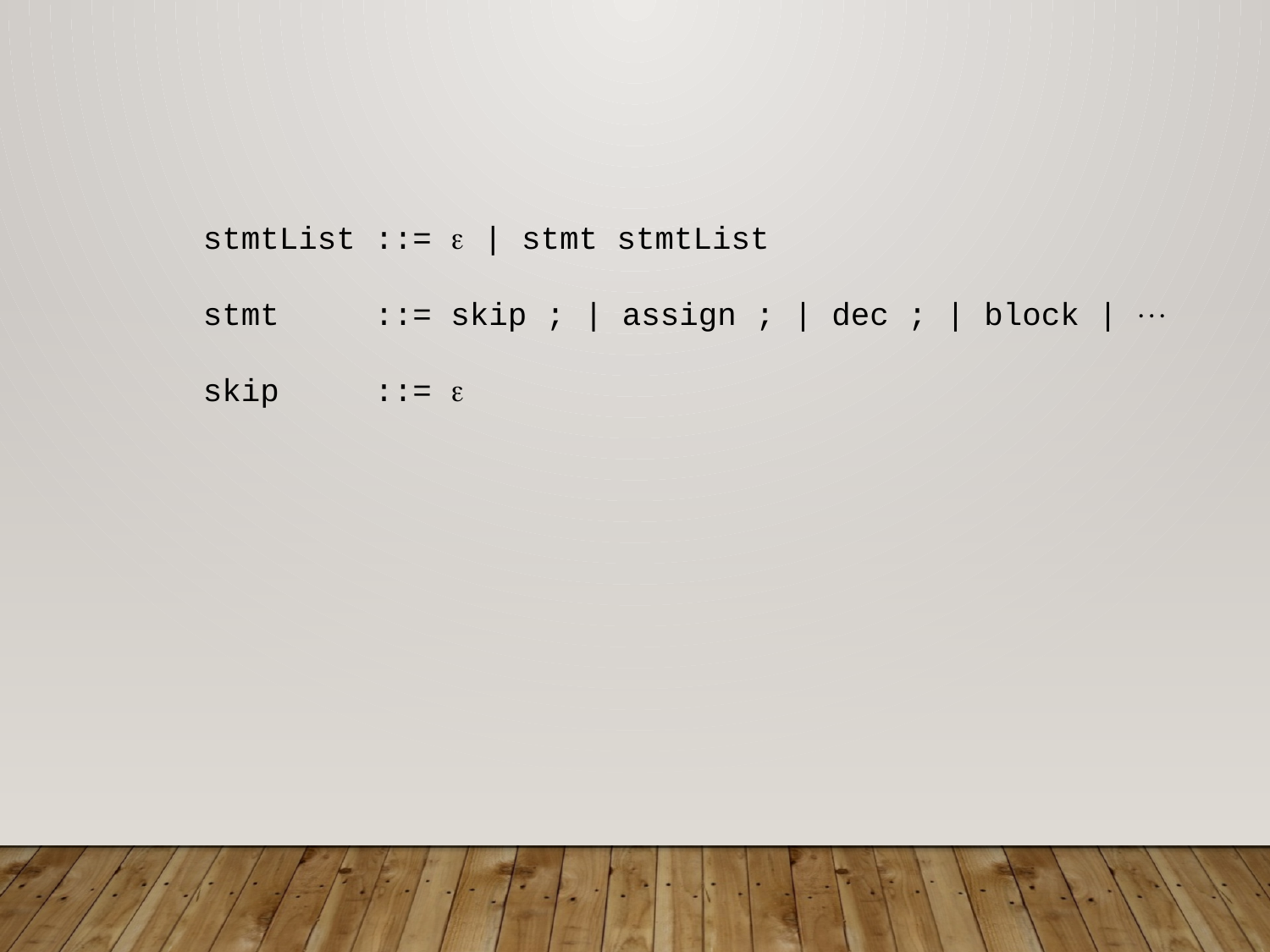

stmtList ::= ε | stmt stmtList

stmt     ::= skip ; | assign ; | dec ; | block | …

skip     ::= ε